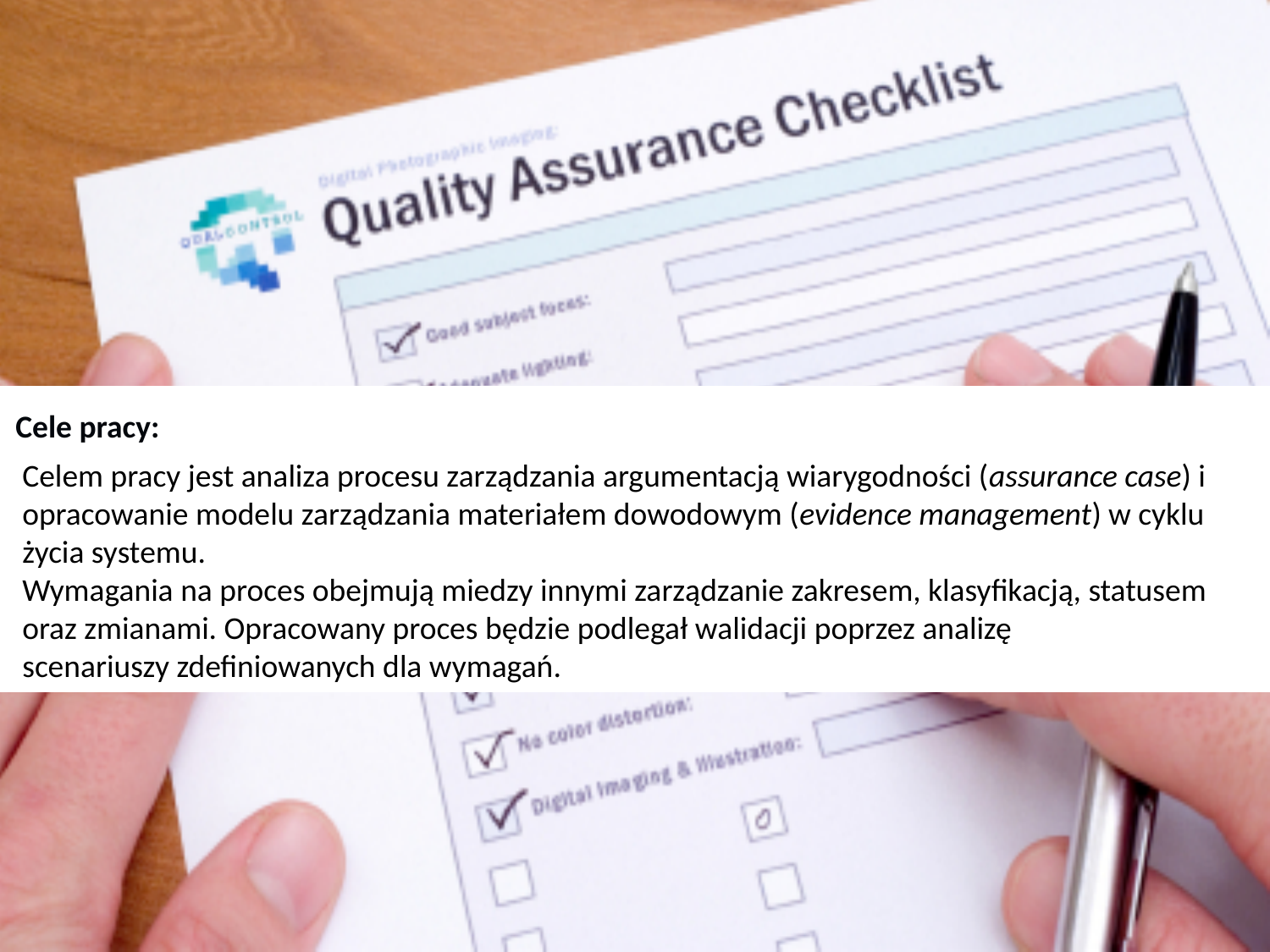

Cele pracy:
Celem pracy jest analiza procesu zarządzania argumentacją wiarygodności (assurance case) i opracowanie modelu zarządzania materiałem dowodowym (evidence management) w cyklu życia systemu.
Wymagania na proces obejmują miedzy innymi zarządzanie zakresem, klasyfikacją, statusem oraz zmianami. Opracowany proces będzie podlegał walidacji poprzez analizę
scenariuszy zdefiniowanych dla wymagań.